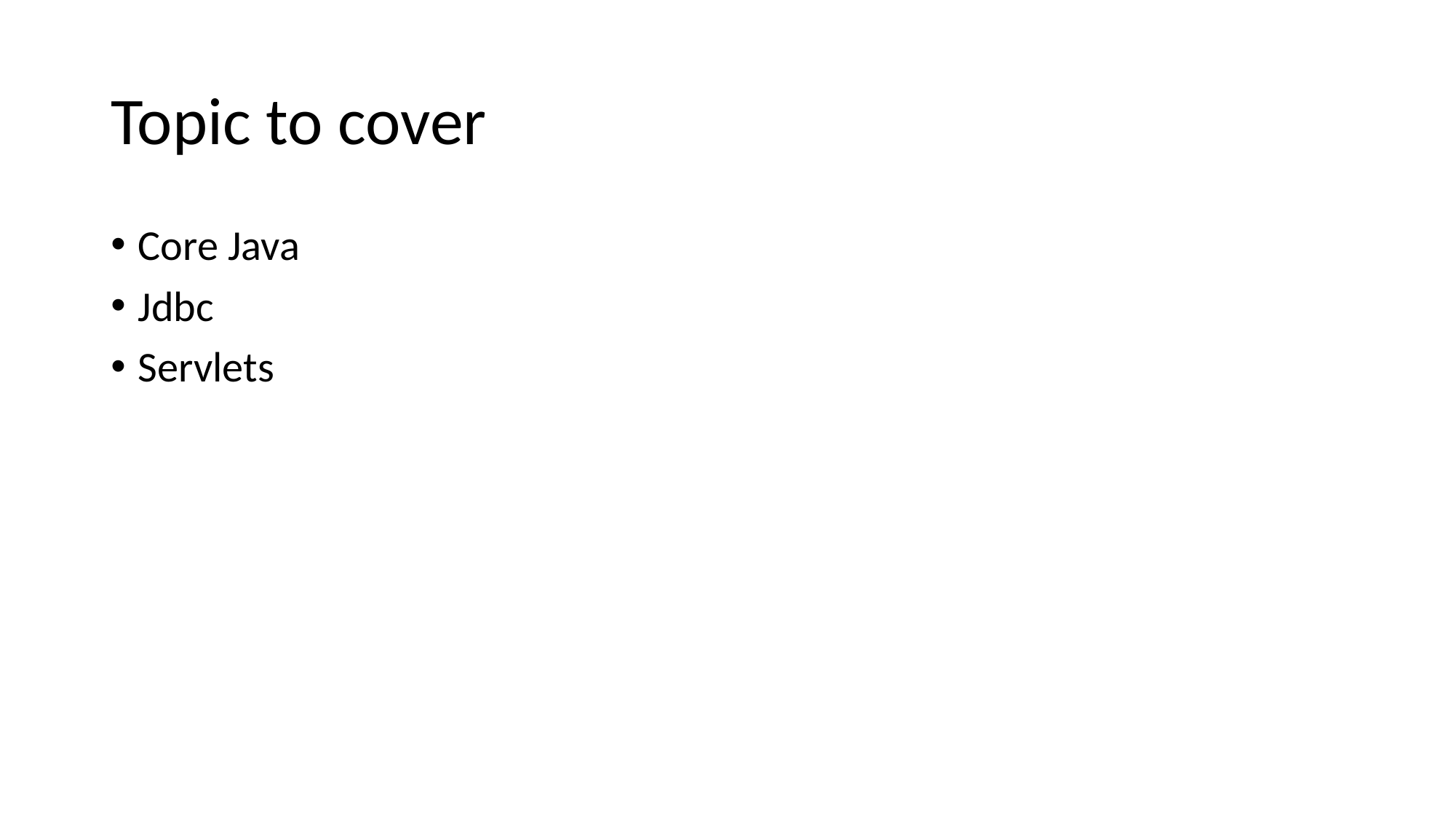

# Topic to cover
Core Java
Jdbc
Servlets